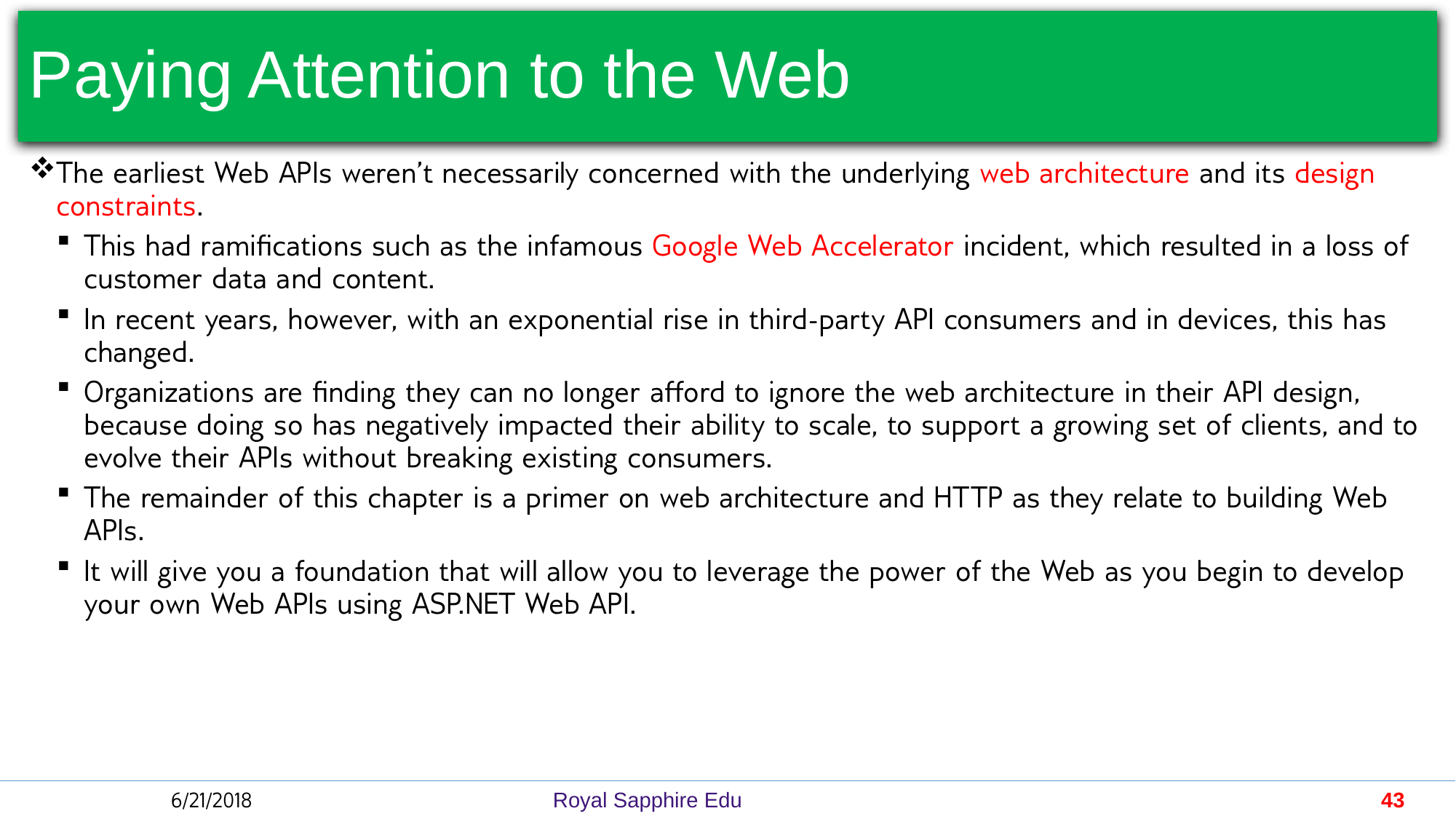

# Paying Attention to the Web
The earliest Web APIs weren’t necessarily concerned with the underlying web architecture and its design constraints.
This had ramifications such as the infamous Google Web Accelerator incident, which resulted in a loss of customer data and content.
In recent years, however, with an exponential rise in third-party API consumers and in devices, this has changed.
Organizations are finding they can no longer afford to ignore the web architecture in their API design, because doing so has negatively impacted their ability to scale, to support a growing set of clients, and to evolve their APIs without breaking existing consumers.
The remainder of this chapter is a primer on web architecture and HTTP as they relate to building Web APIs.
It will give you a foundation that will allow you to leverage the power of the Web as you begin to develop your own Web APIs using ASP.NET Web API.
6/21/2018
Royal Sapphire Edu
43